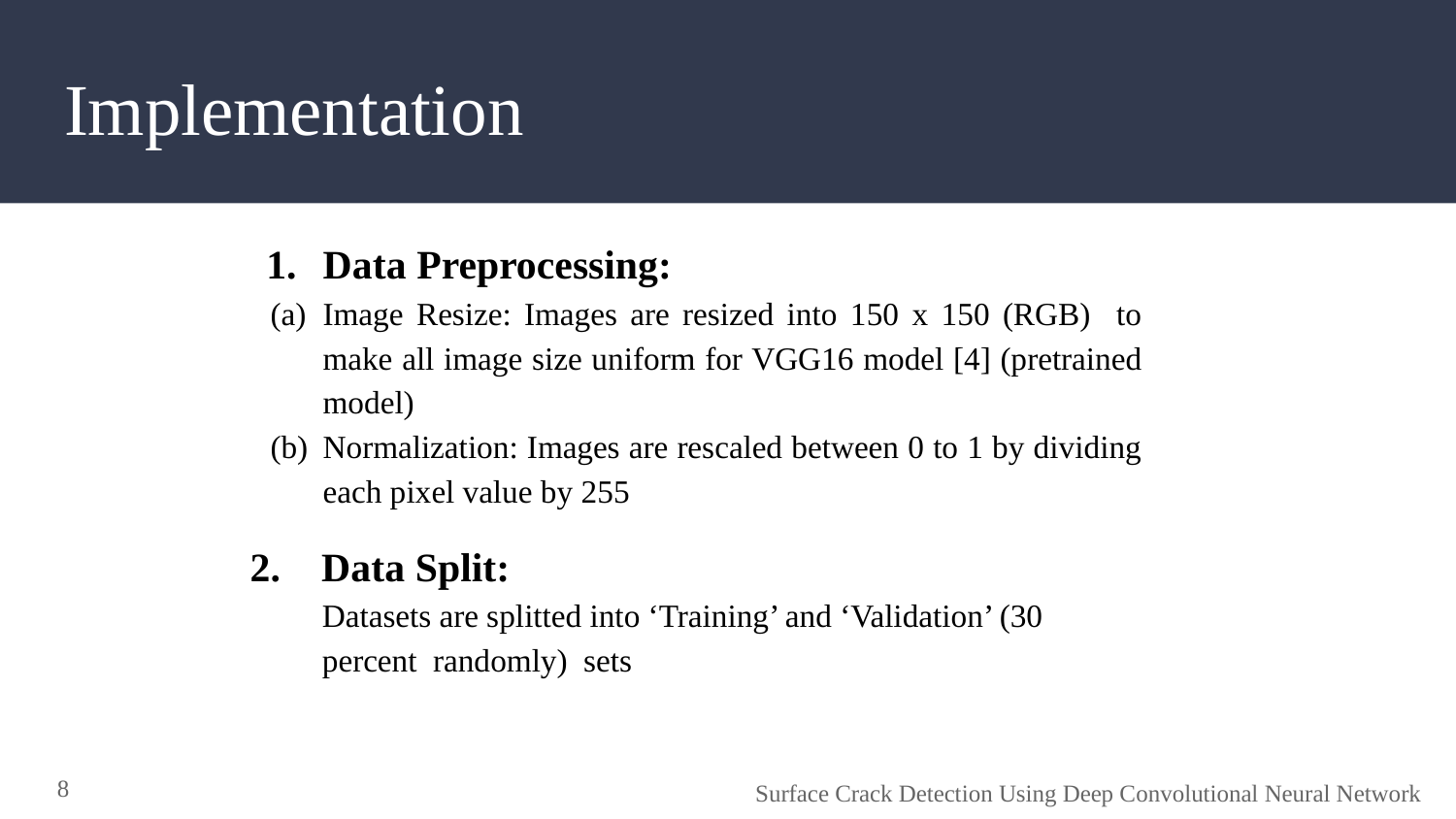

# Implementation
Data Preprocessing:
Image Resize: Images are resized into 150 x 150 (RGB)  to make all image size uniform for VGG16 model [4] (pretrained model)
Normalization: Images are rescaled between 0 to 1 by dividing each pixel value by 255
2.    Data Split:
         Datasets are splitted into ‘Training’ and ‘Validation’ (30
         percent  randomly)  sets
       8